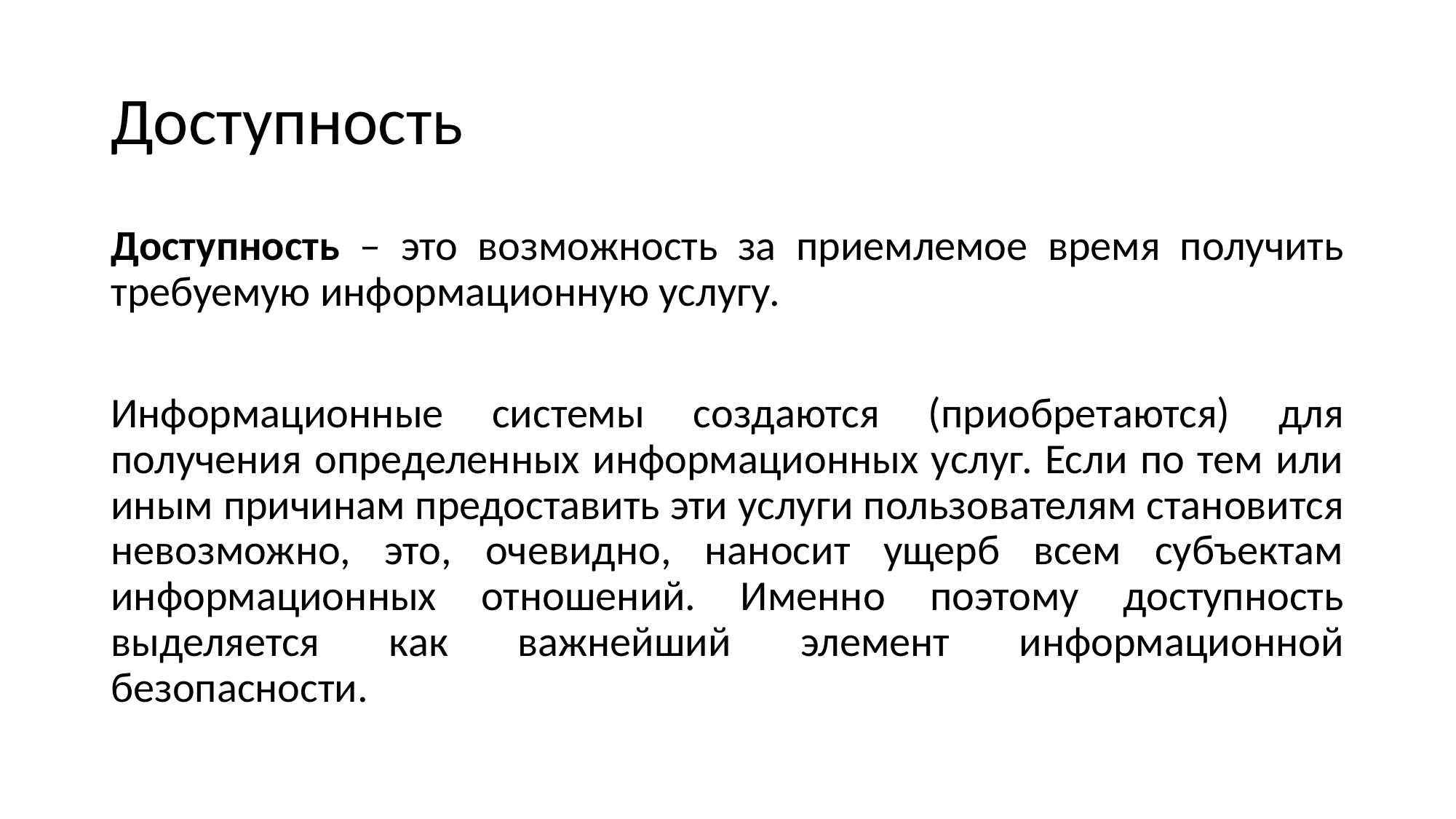

# Доступность
Доступность – это возможность за приемлемое время получить требуемую информационную услугу.

Информационные системы создаются (приобретаются) для получения определенных информационных услуг. Если по тем или иным причинам предоставить эти услуги пользователям становится невозможно, это, очевидно, наносит ущерб всем субъектам информационных отношений. Именно поэтому доступность выделяется как важнейший элемент информационной безопасности.